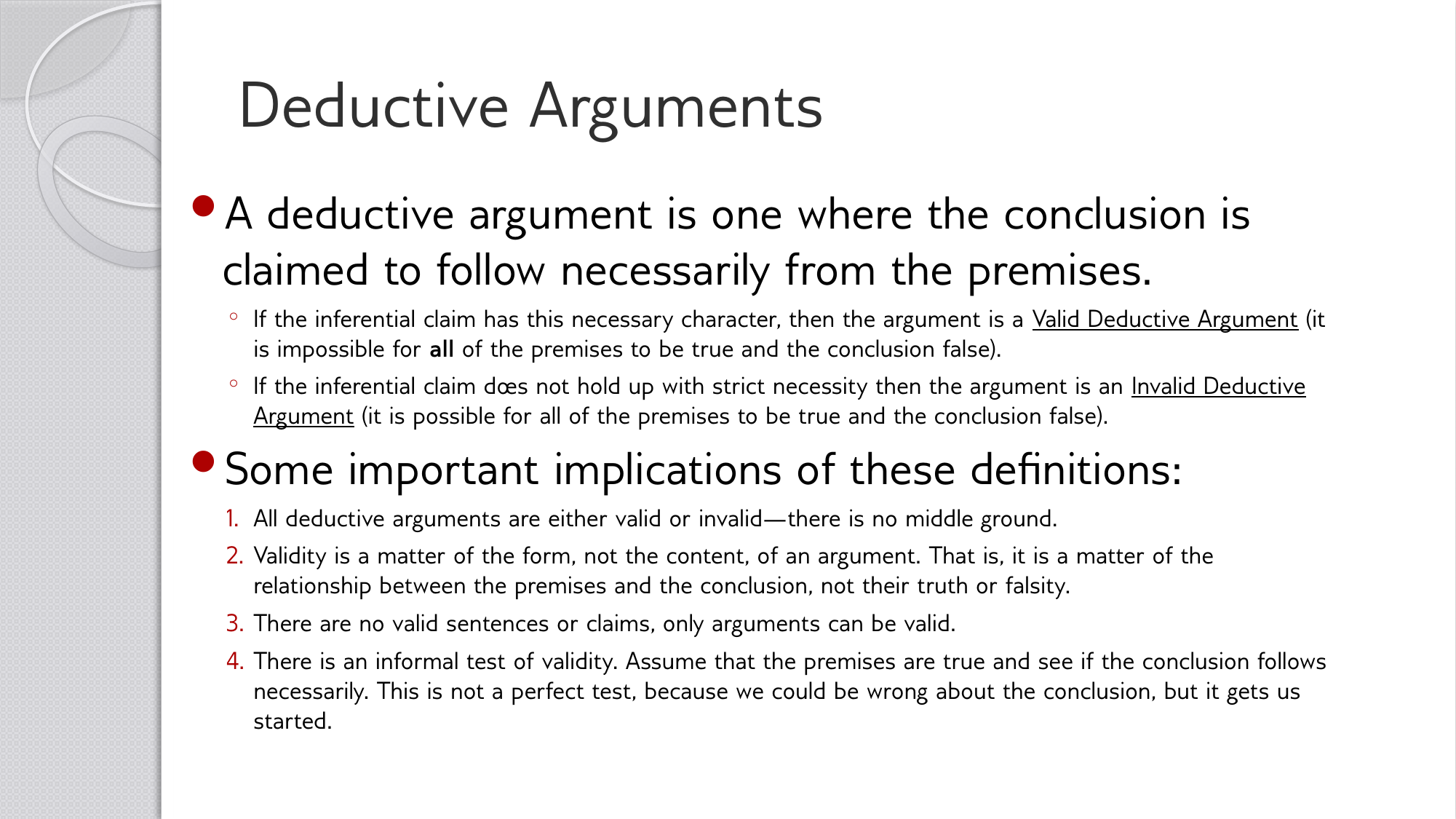

# Deductive Arguments
A deductive argument is one where the conclusion is claimed to follow necessarily from the premises.
If the inferential claim has this necessary character, then the argument is a Valid Deductive Argument (it is impossible for all of the premises to be true and the conclusion false).
If the inferential claim does not hold up with strict necessity then the argument is an Invalid Deductive Argument (it is possible for all of the premises to be true and the conclusion false).
Some important implications of these definitions:
All deductive arguments are either valid or invalid—there is no middle ground.
Validity is a matter of the form, not the content, of an argument. That is, it is a matter of the relationship between the premises and the conclusion, not their truth or falsity.
There are no valid sentences or claims, only arguments can be valid.
There is an informal test of validity. Assume that the premises are true and see if the conclusion follows necessarily. This is not a perfect test, because we could be wrong about the conclusion, but it gets us started.